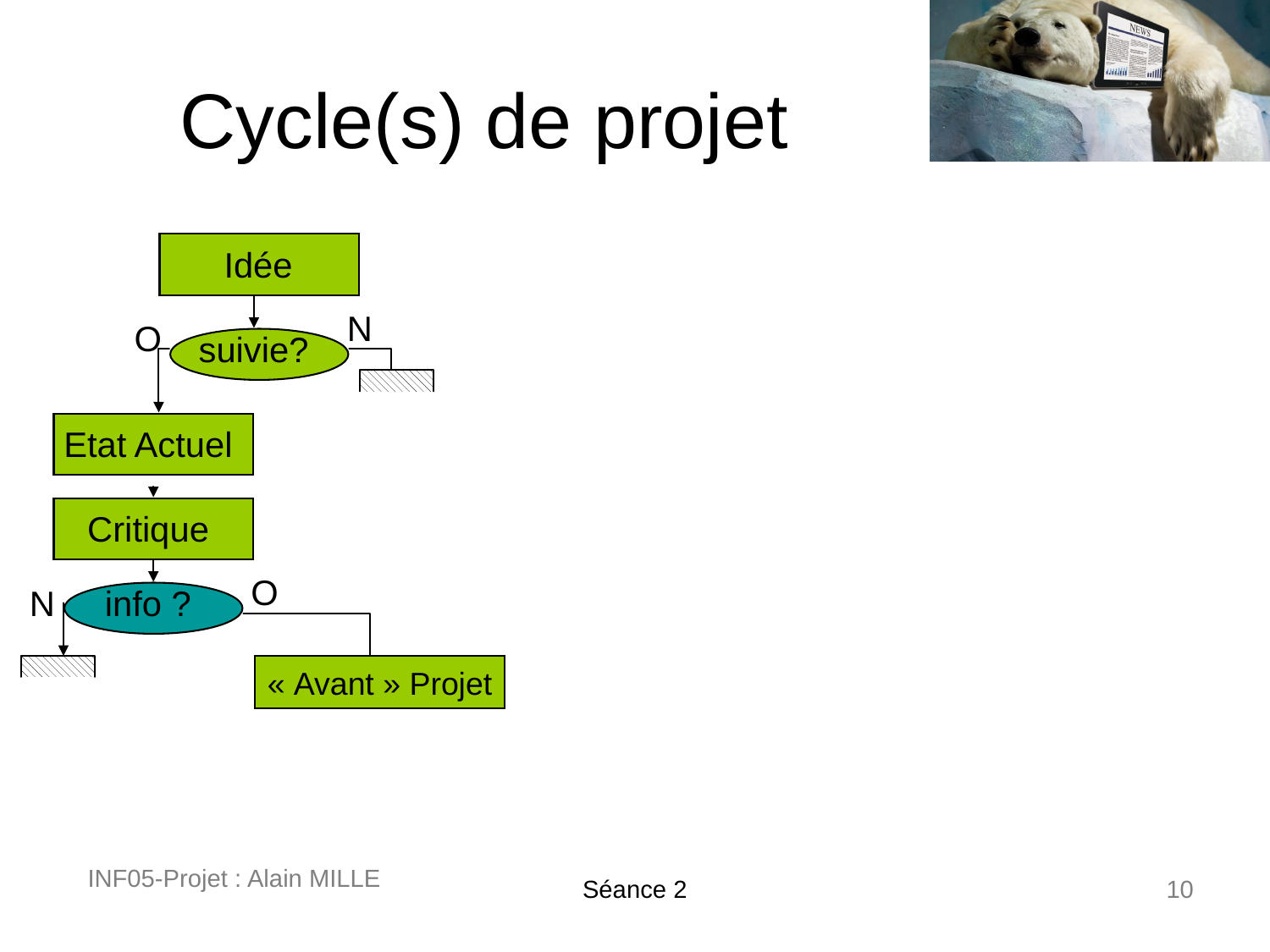

# Cycle(s) de projet

Idée

N
O
suivie?

Etat Actuel

Critique

O
N
info ?

« Avant » Projet
INF05-Projet : Alain MILLE
Séance 2
10